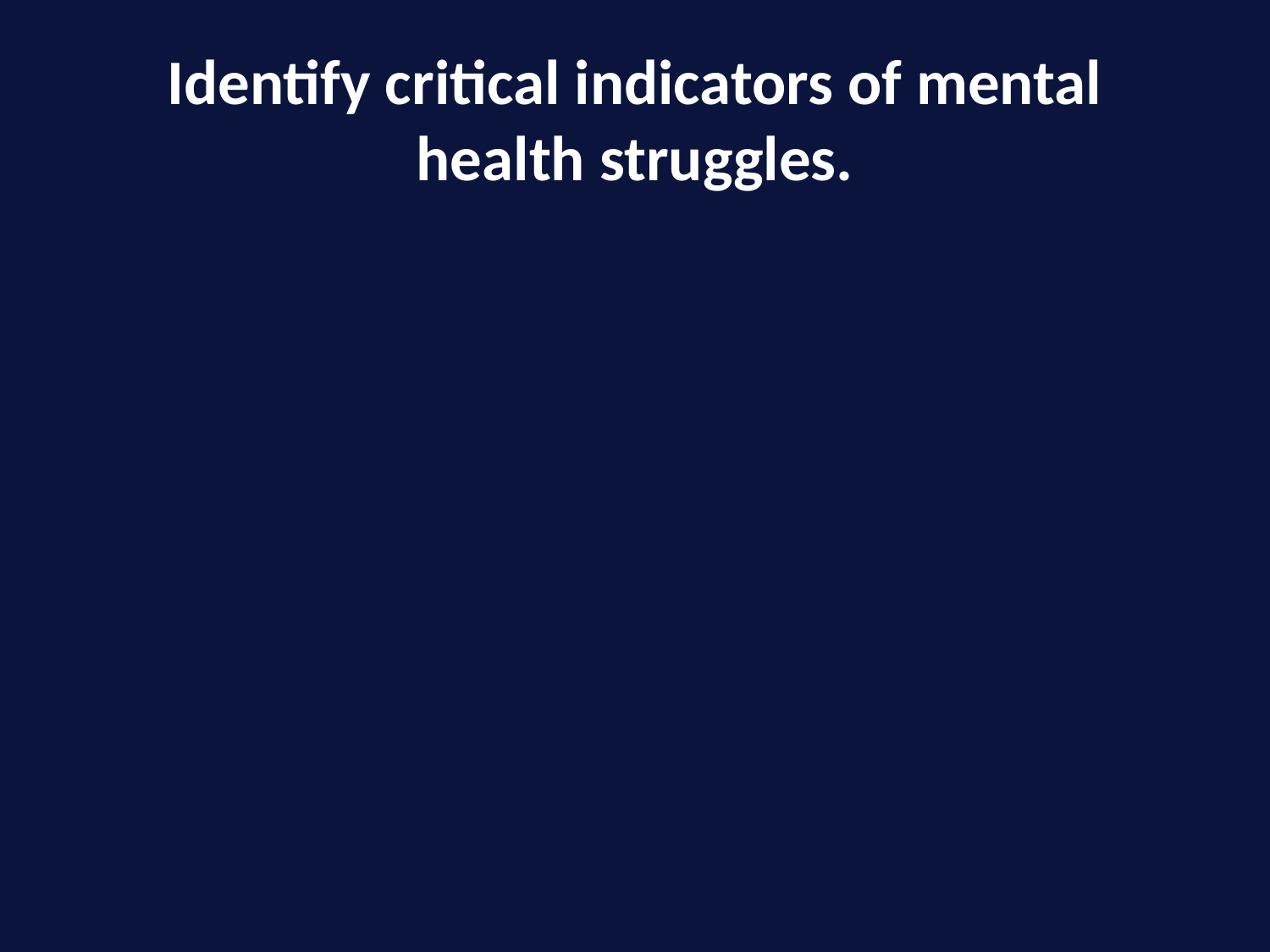

# Identify critical indicators of mental health struggles.